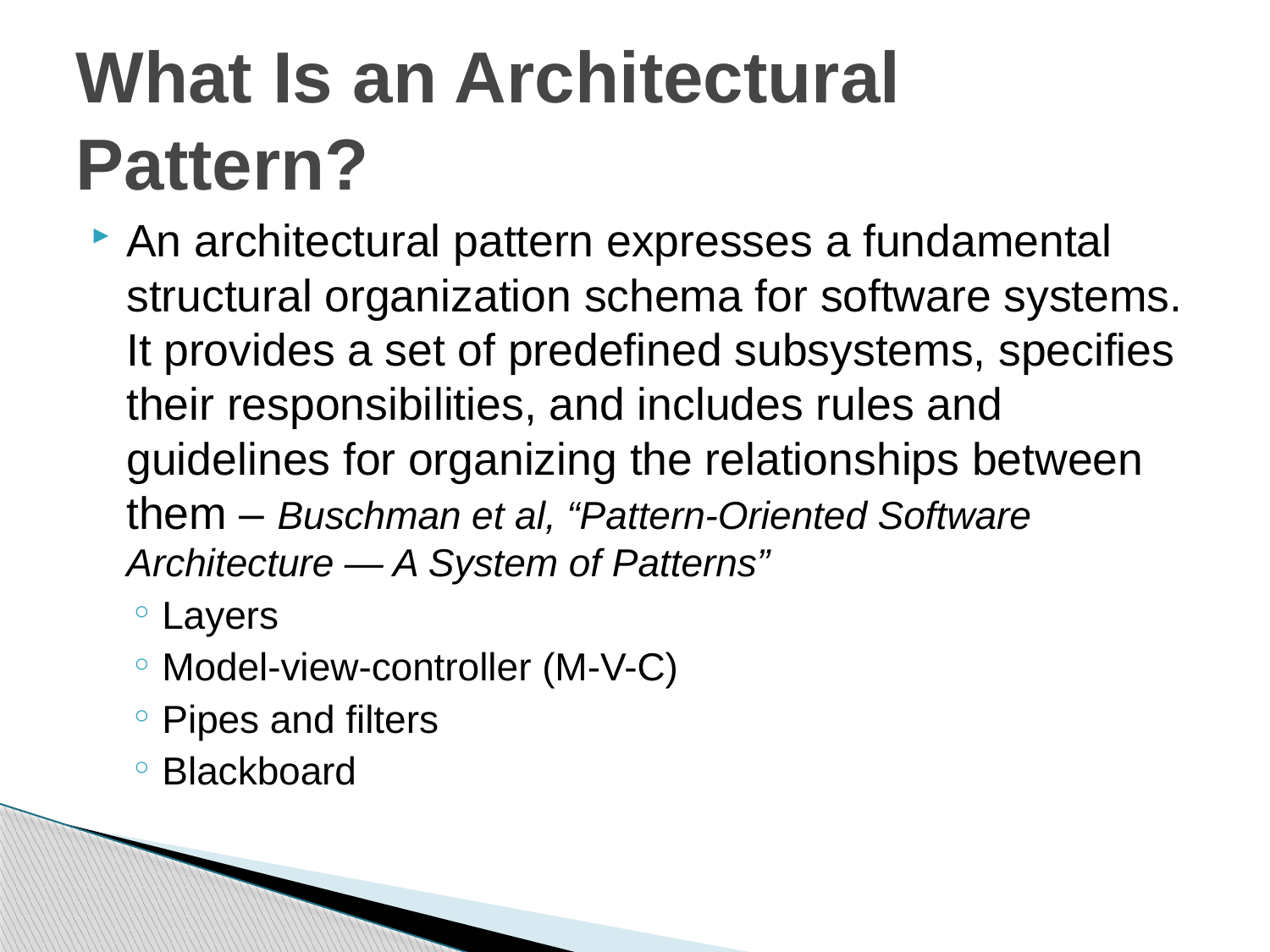

# What Is an Architectural Pattern?
An architectural pattern expresses a fundamental structural organization schema for software systems. It provides a set of predefined subsystems, specifies their responsibilities, and includes rules and guidelines for organizing the relationships between them – Buschman et al, “Pattern-Oriented Software Architecture — A System of Patterns”
Layers
Model-view-controller (M-V-C)
Pipes and filters
Blackboard